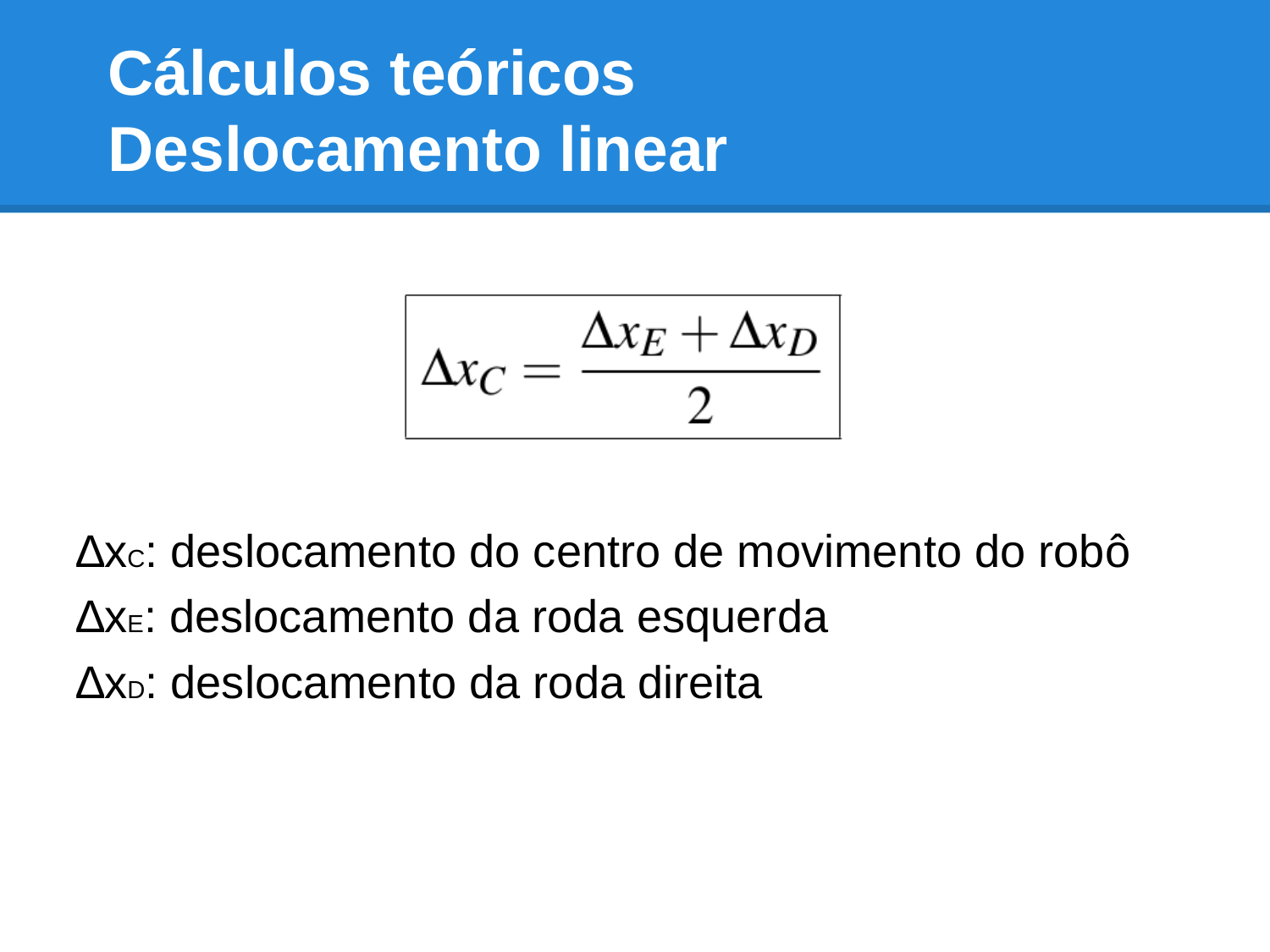

# Cálculos teóricos
Deslocamento linear

∆xC: deslocamento do centro de movimento do robô
∆xE: deslocamento da roda esquerda
∆xD: deslocamento da roda direita